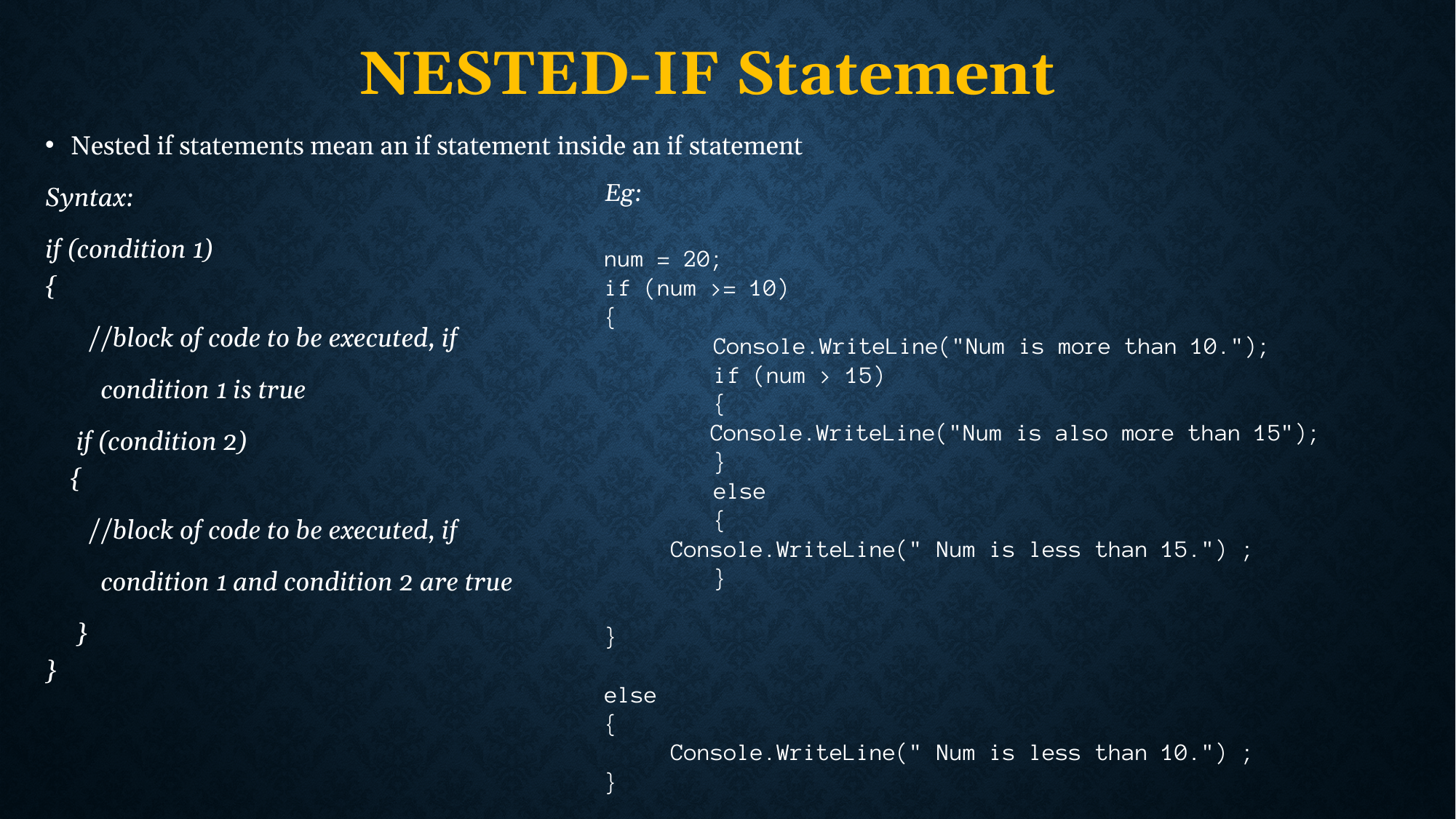

# Nested-IF Statement
Nested if statements mean an if statement inside an if statement
Syntax:
if (condition 1)
{
       //block of code to be executed, if
         condition 1 is true
     if (condition 2)
    {
       //block of code to be executed, if
         condition 1 and condition 2 are true
     }
}

Eg:

num = 20;
if (num >= 10)
{
	Console.WriteLine("Num is more than 10.");
	if (num > 15)
	{
        Console.WriteLine("Num is also more than 15");
	}
	else
	{
     Console.WriteLine(" Num is less than 15.") ;
	}

}
else
{
     Console.WriteLine(" Num is less than 10.") ;
}